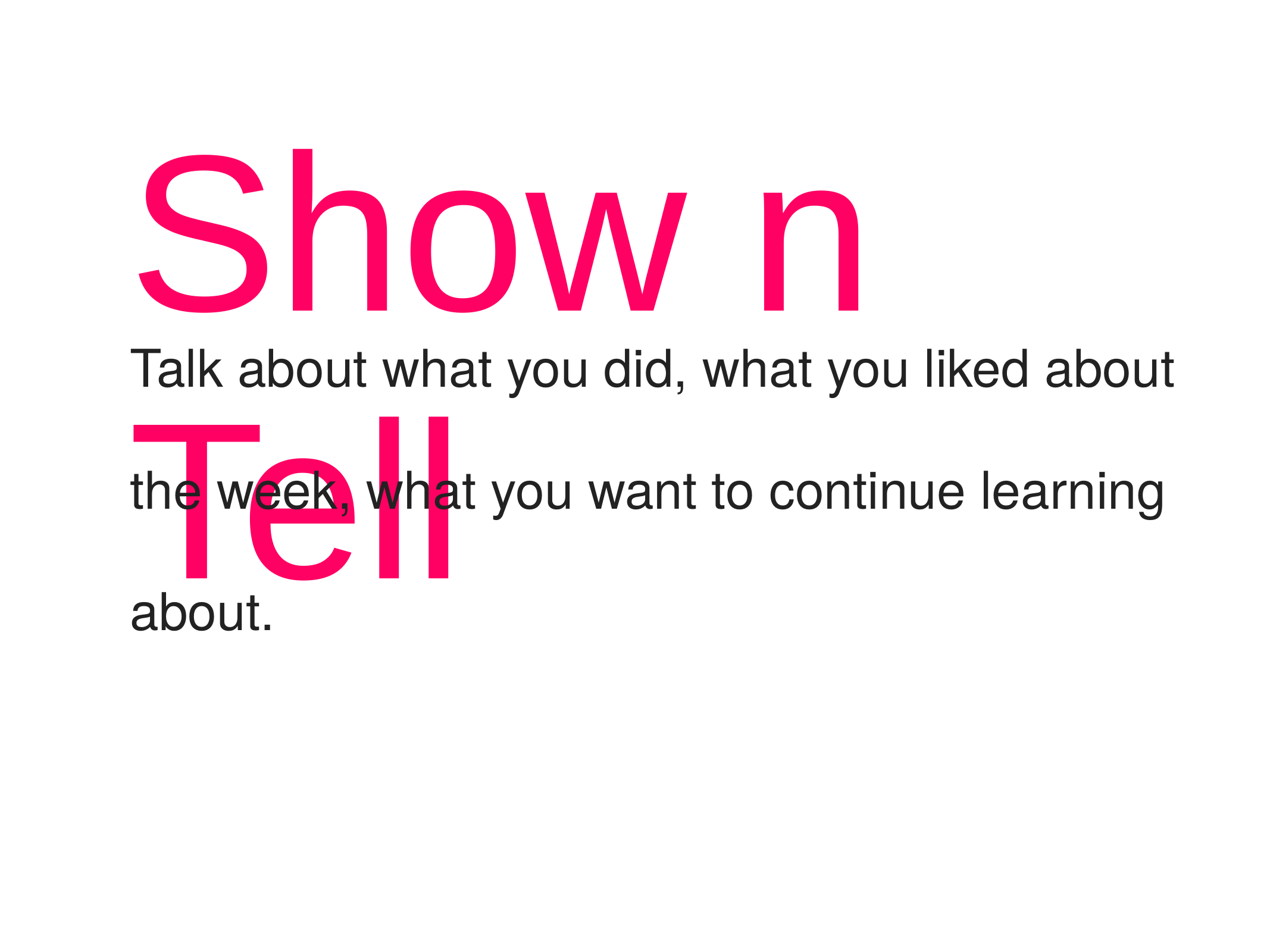

# Show n Tell
Talk about what you did, what you liked about the week, what you want to continue learning about.